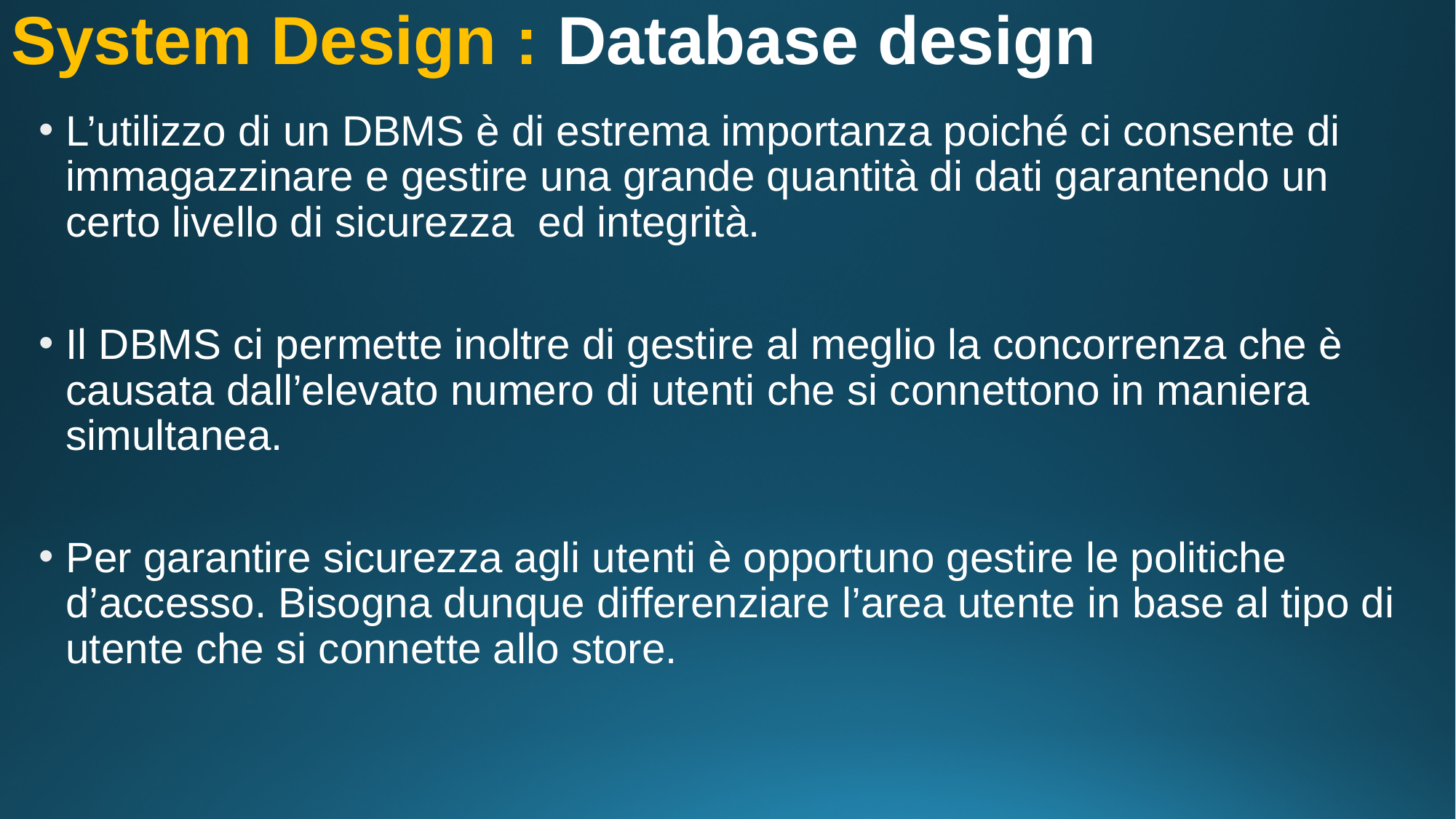

# System Design : Database design
L’utilizzo di un DBMS è di estrema importanza poiché ci consente di immagazzinare e gestire una grande quantità di dati garantendo un certo livello di sicurezza  ed integrità.

Il DBMS ci permette inoltre di gestire al meglio la concorrenza che è causata dall’elevato numero di utenti che si connettono in maniera simultanea.

Per garantire sicurezza agli utenti è opportuno gestire le politiche d’accesso. Bisogna dunque differenziare l’area utente in base al tipo di utente che si connette allo store.